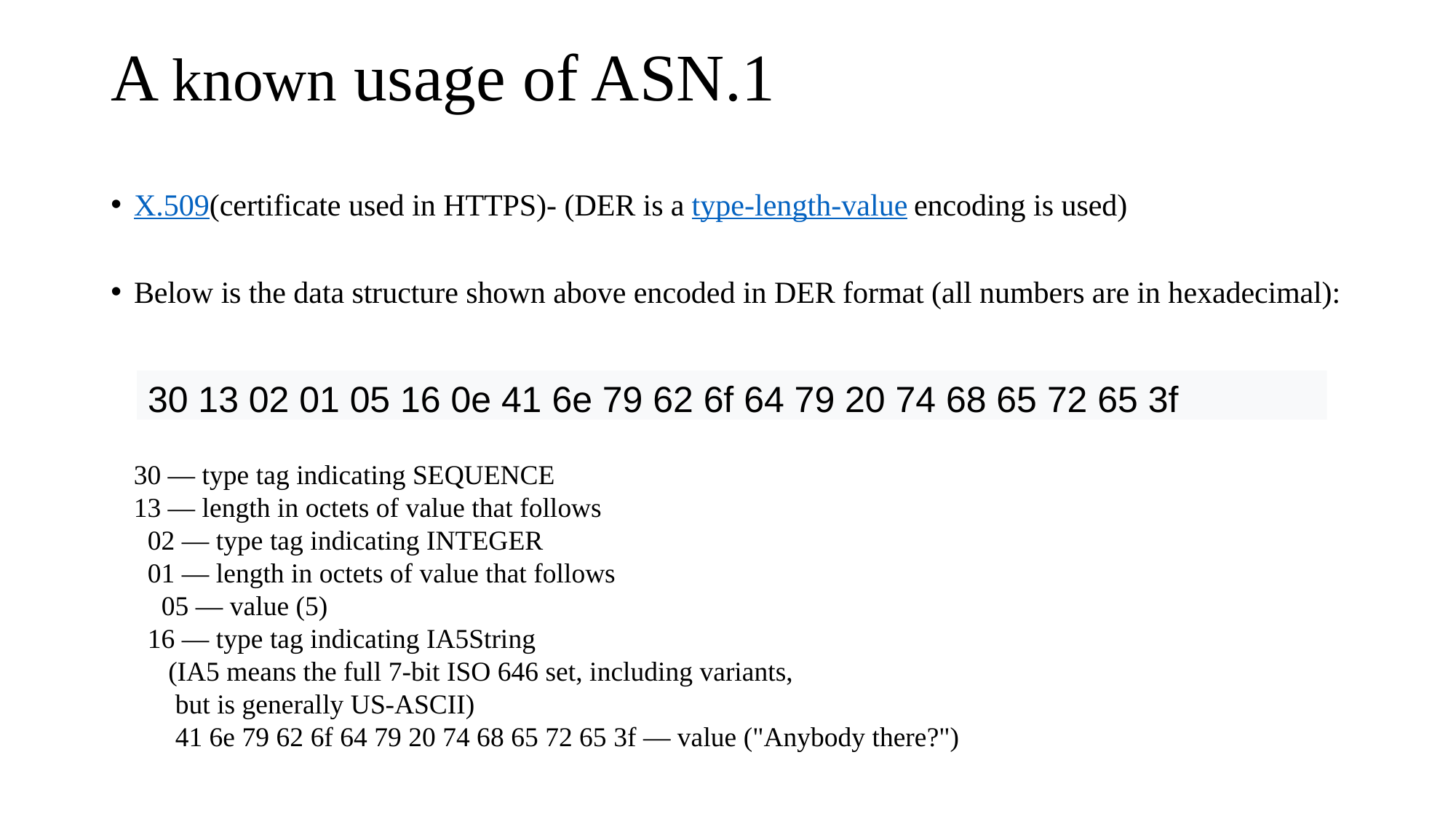

# A known usage of ASN.1
X.509(certificate used in HTTPS)- (DER is a type-length-value encoding is used)

Below is the data structure shown above encoded in DER format (all numbers are in hexadecimal):

30 13 02 01 05 16 0e 41 6e 79 62 6f 64 79 20 74 68 65 72 65 3f
30 — type tag indicating SEQUENCE
13 — length in octets of value that follows
  02 — type tag indicating INTEGER
  01 — length in octets of value that follows
    05 — value (5)
  16 — type tag indicating IA5String
     (IA5 means the full 7-bit ISO 646 set, including variants,
      but is generally US-ASCII)
      41 6e 79 62 6f 64 79 20 74 68 65 72 65 3f — value ("Anybody there?")